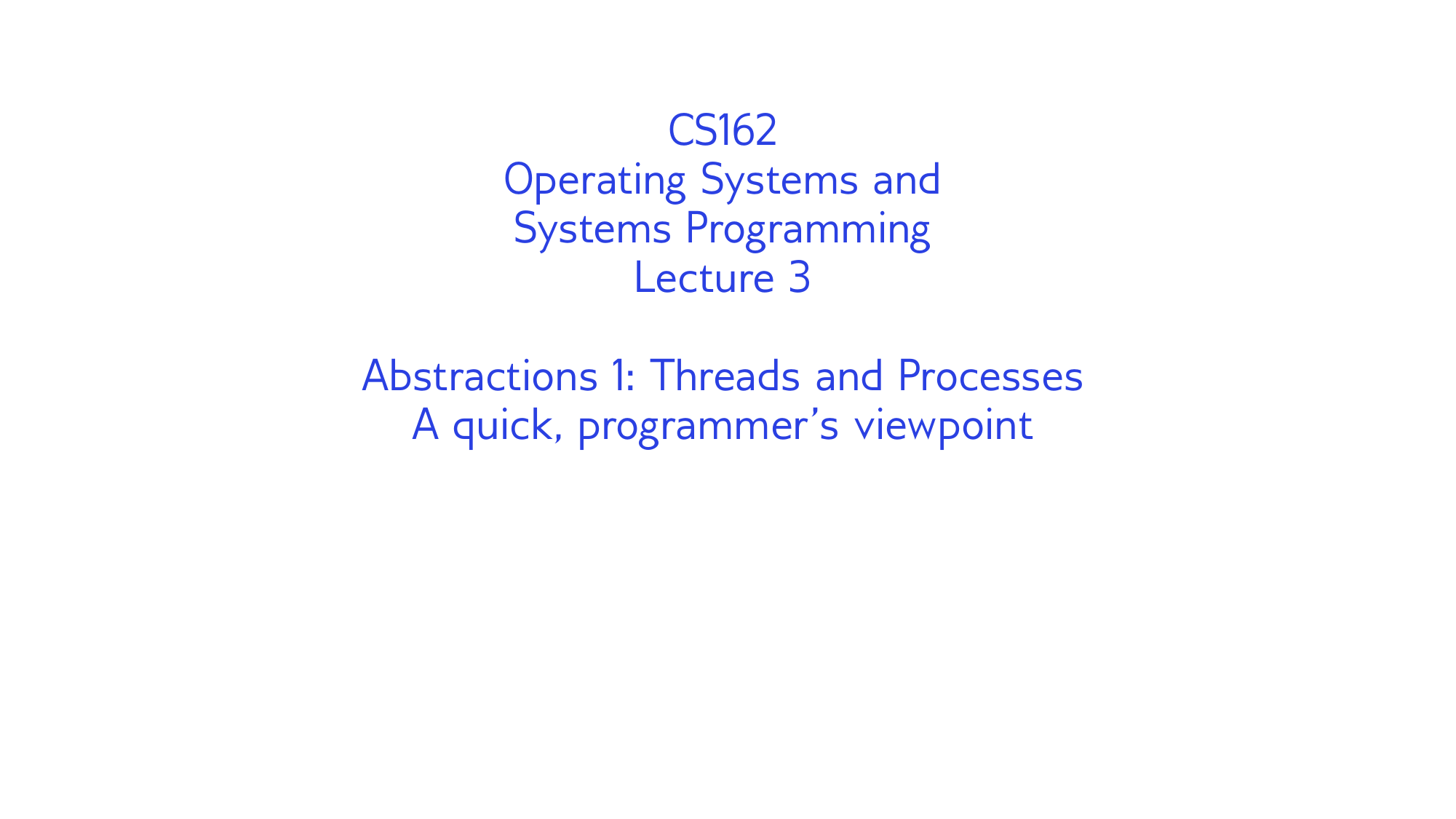

# CS162 Operating Systems and Systems Programming Lecture 3 Abstractions 1: Threads and Processes A quick, programmer’s viewpoint